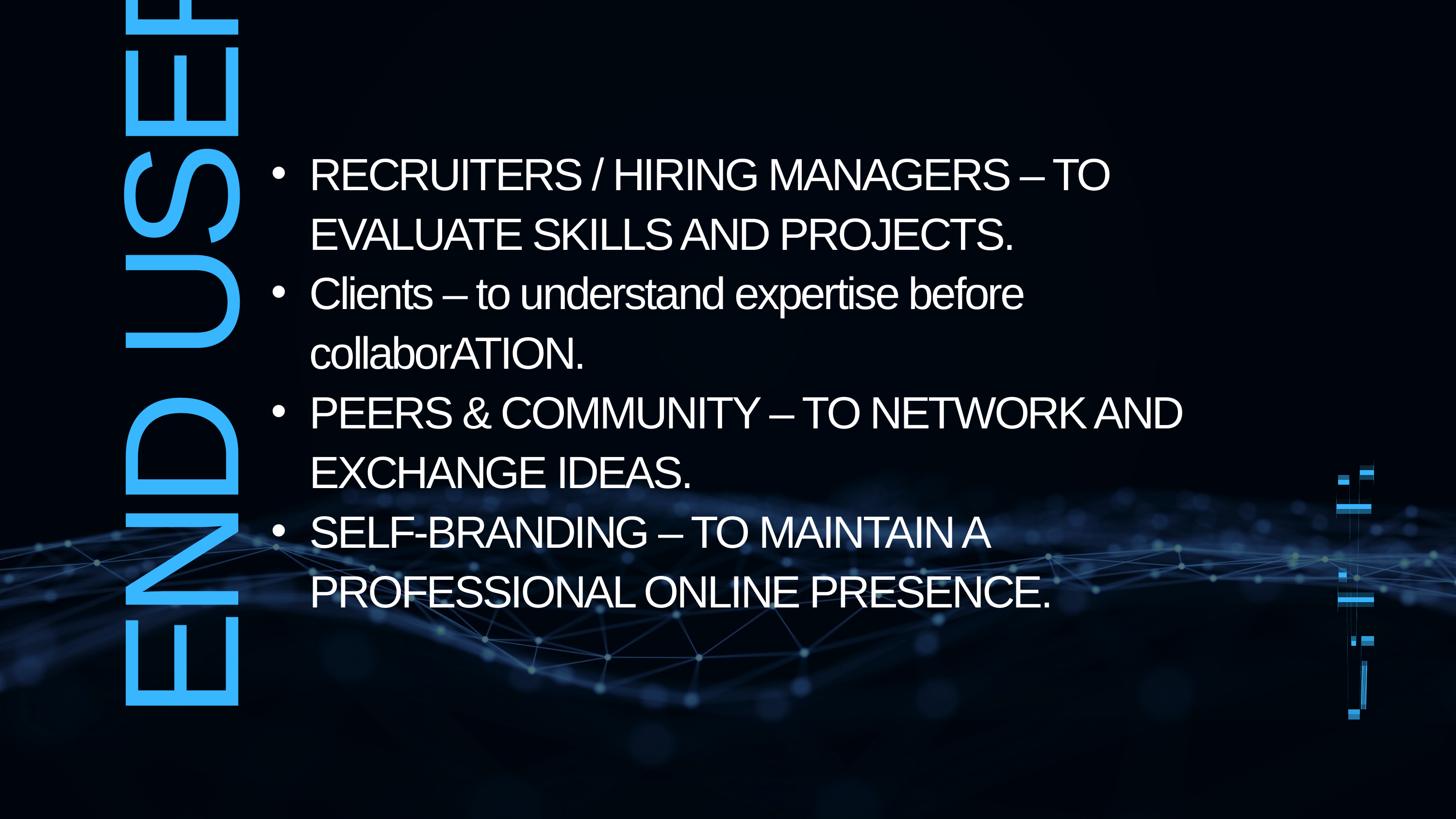

END USERS
RECRUITERS / HIRING MANAGERS – TO EVALUATE SKILLS AND PROJECTS.
Clients – to understand expertise before collaborATION.
PEERS & COMMUNITY – TO NETWORK AND EXCHANGE IDEAS.
SELF-BRANDING – TO MAINTAIN A PROFESSIONAL ONLINE PRESENCE.